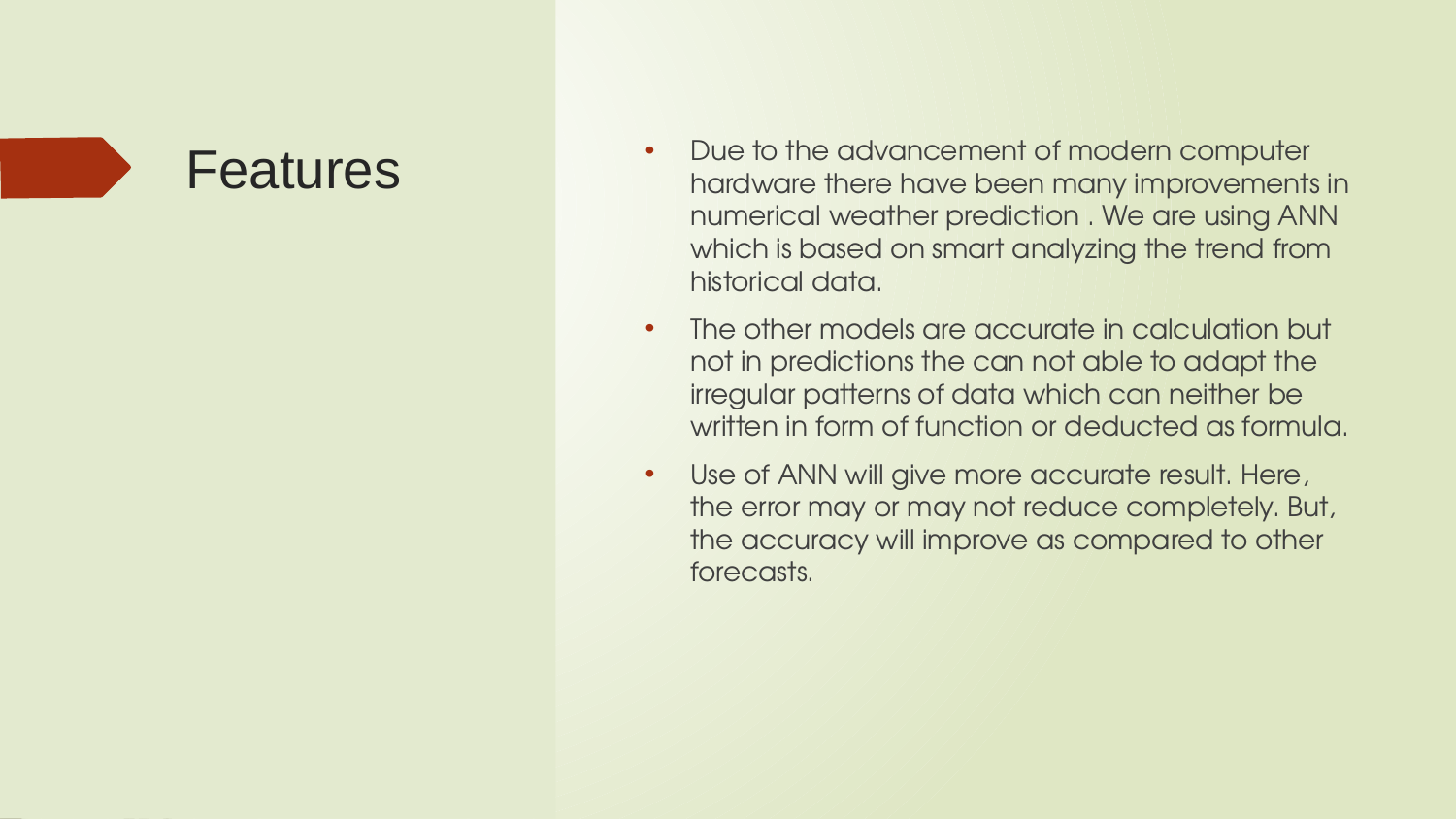

# Features
Due to the advancement of modern computer hardware there have been many improvements in numerical weather prediction . We are using ANN which is based on smart analyzing the trend from historical data.
The other models are accurate in calculation but not in predictions the can not able to adapt the irregular patterns of data which can neither be written in form of function or deducted as formula.
Use of ANN will give more accurate result. Here, the error may or may not reduce completely. But, the accuracy will improve as compared to other forecasts.